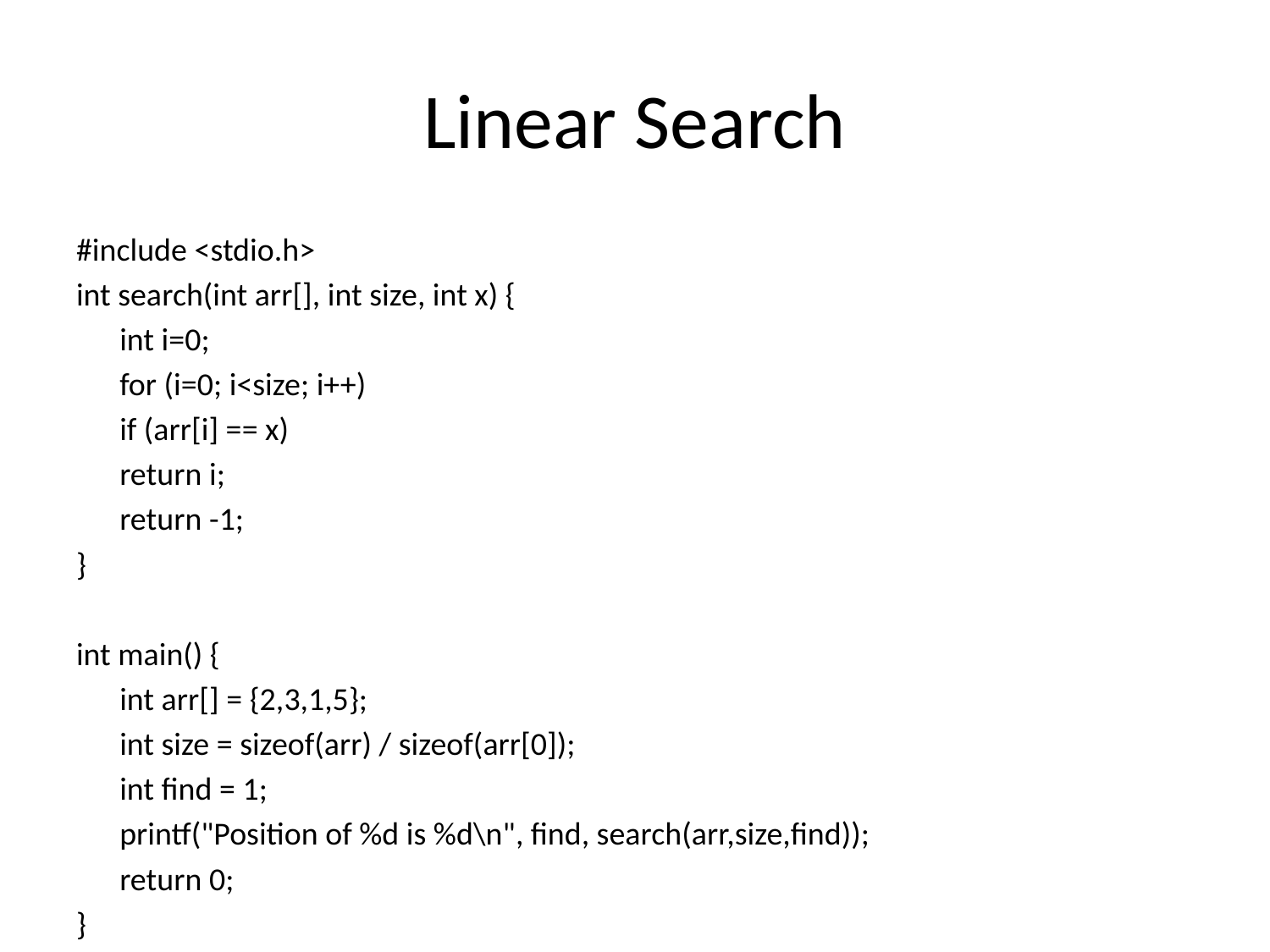

# Linear Search
#include <stdio.h>
int search(int arr[], int size, int x) {
	int i=0;
	for (i=0; i<size; i++)
		if (arr[i] == x)
			return i;
	return -1;
}

int main() {
	int arr[] = {2,3,1,5};
	int size = sizeof(arr) / sizeof(arr[0]);
	int find = 1;
	printf("Position of %d is %d\n", find, search(arr,size,find));
	return 0;
}